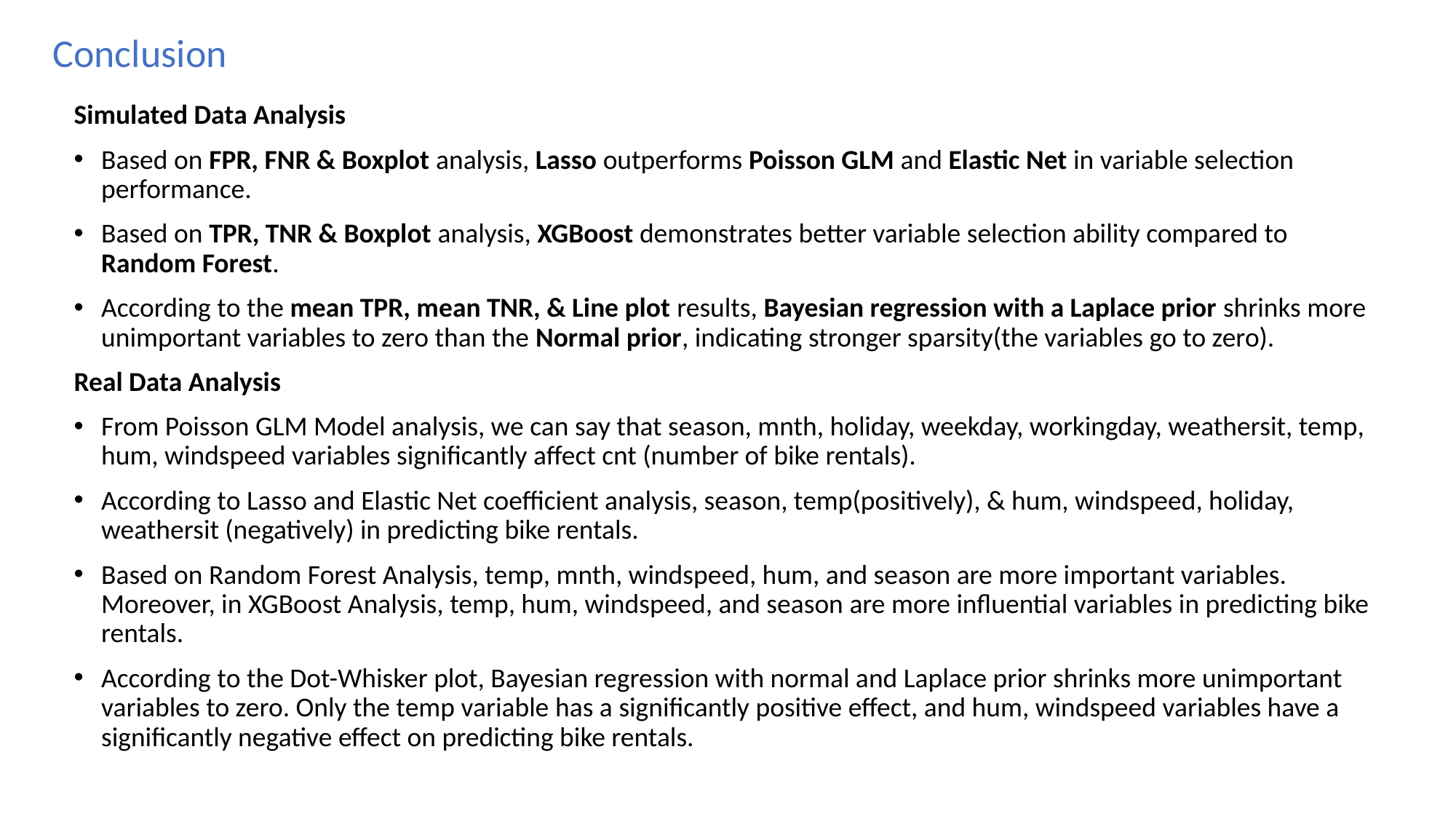

# Conclusion
Simulated Data Analysis
Based on FPR, FNR & Boxplot analysis, Lasso outperforms Poisson GLM and Elastic Net in variable selection performance.
Based on TPR, TNR & Boxplot analysis, XGBoost demonstrates better variable selection ability compared to Random Forest.
According to the mean TPR, mean TNR, & Line plot results, Bayesian regression with a Laplace prior shrinks more unimportant variables to zero than the Normal prior, indicating stronger sparsity(the variables go to zero).
Real Data Analysis
From Poisson GLM Model analysis, we can say that season, mnth, holiday, weekday, workingday, weathersit, temp, hum, windspeed variables significantly affect cnt (number of bike rentals).
According to Lasso and Elastic Net coefficient analysis, season, temp(positively), & hum, windspeed, holiday, weathersit (negatively) in predicting bike rentals.
Based on Random Forest Analysis, temp, mnth, windspeed, hum, and season are more important variables. Moreover, in XGBoost Analysis, temp, hum, windspeed, and season are more influential variables in predicting bike rentals.
According to the Dot-Whisker plot, Bayesian regression with normal and Laplace prior shrinks more unimportant variables to zero. Only the temp variable has a significantly positive effect, and hum, windspeed variables have a significantly negative effect on predicting bike rentals.